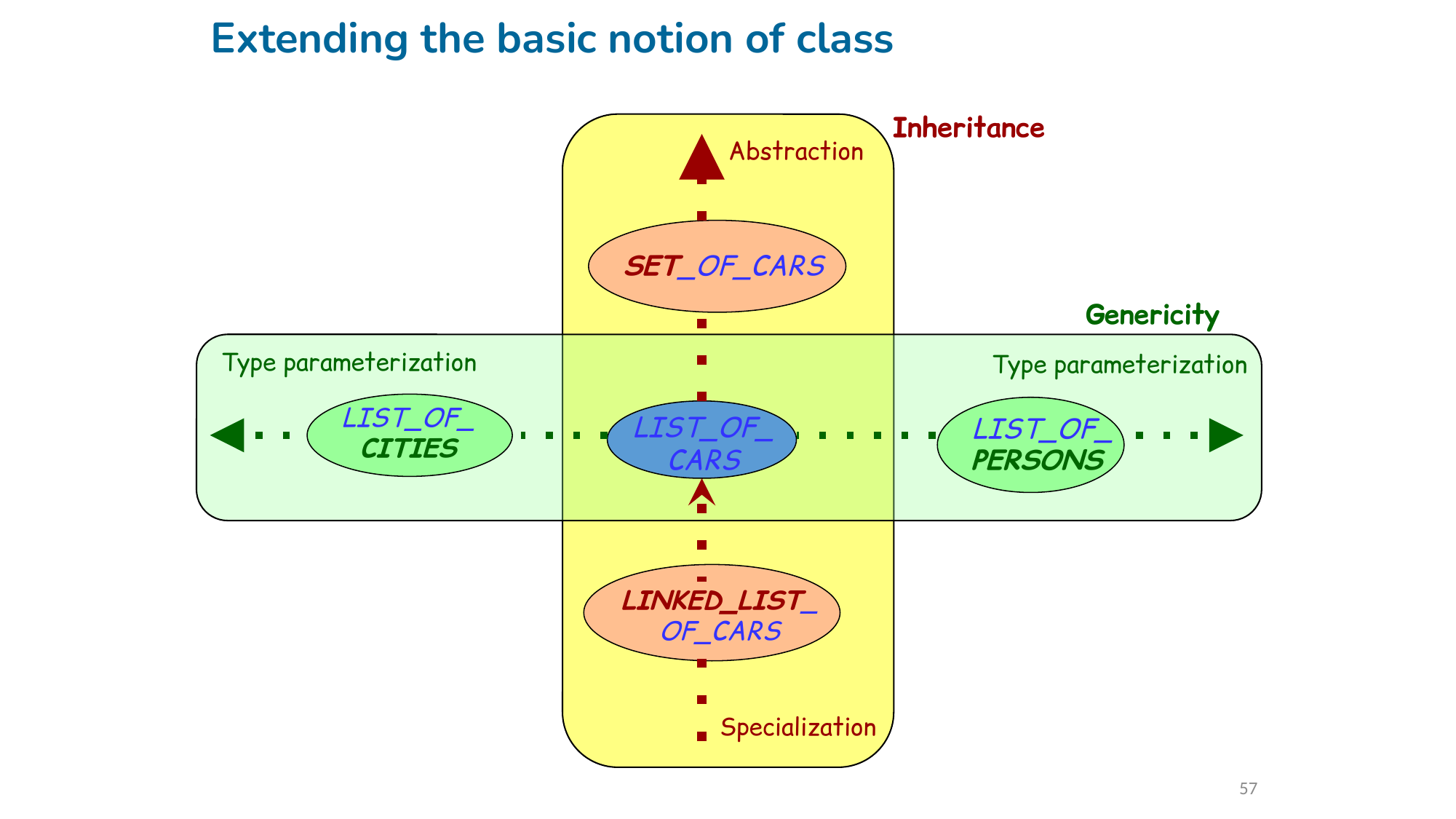

Extending the basic notion of class
Inheritance

Abstraction

SET_OF_CARS
Genericity

Type parameterization
Type parameterization

LIST_OF_
CITIES

LIST_OF_
PERSONS

LIST_OF_CARS

LINKED_LIST_OF_CARS
Specialization
57